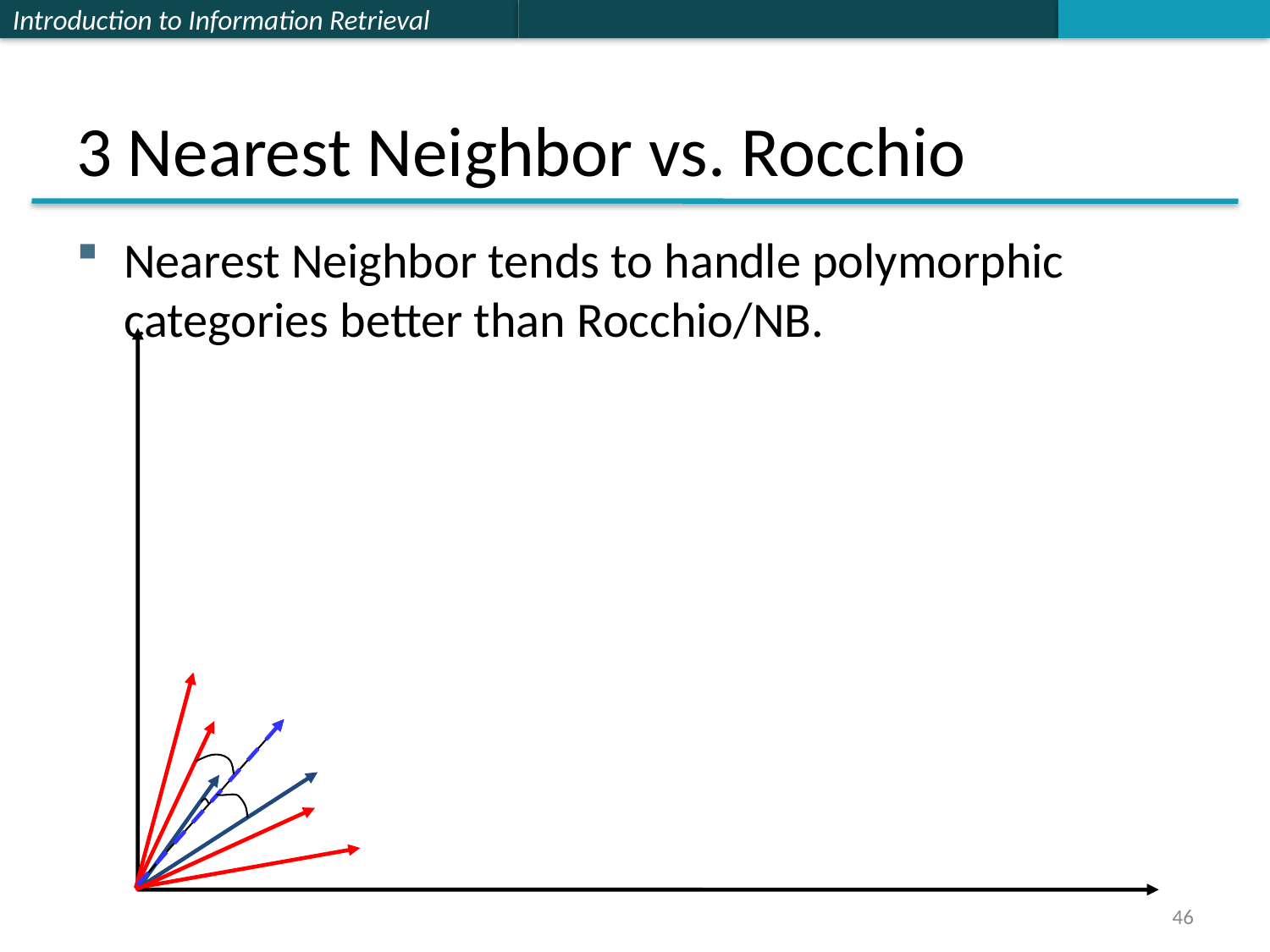

# 3 Nearest Neighbor vs. Rocchio
Nearest Neighbor tends to handle polymorphic categories better than Rocchio/NB.

46